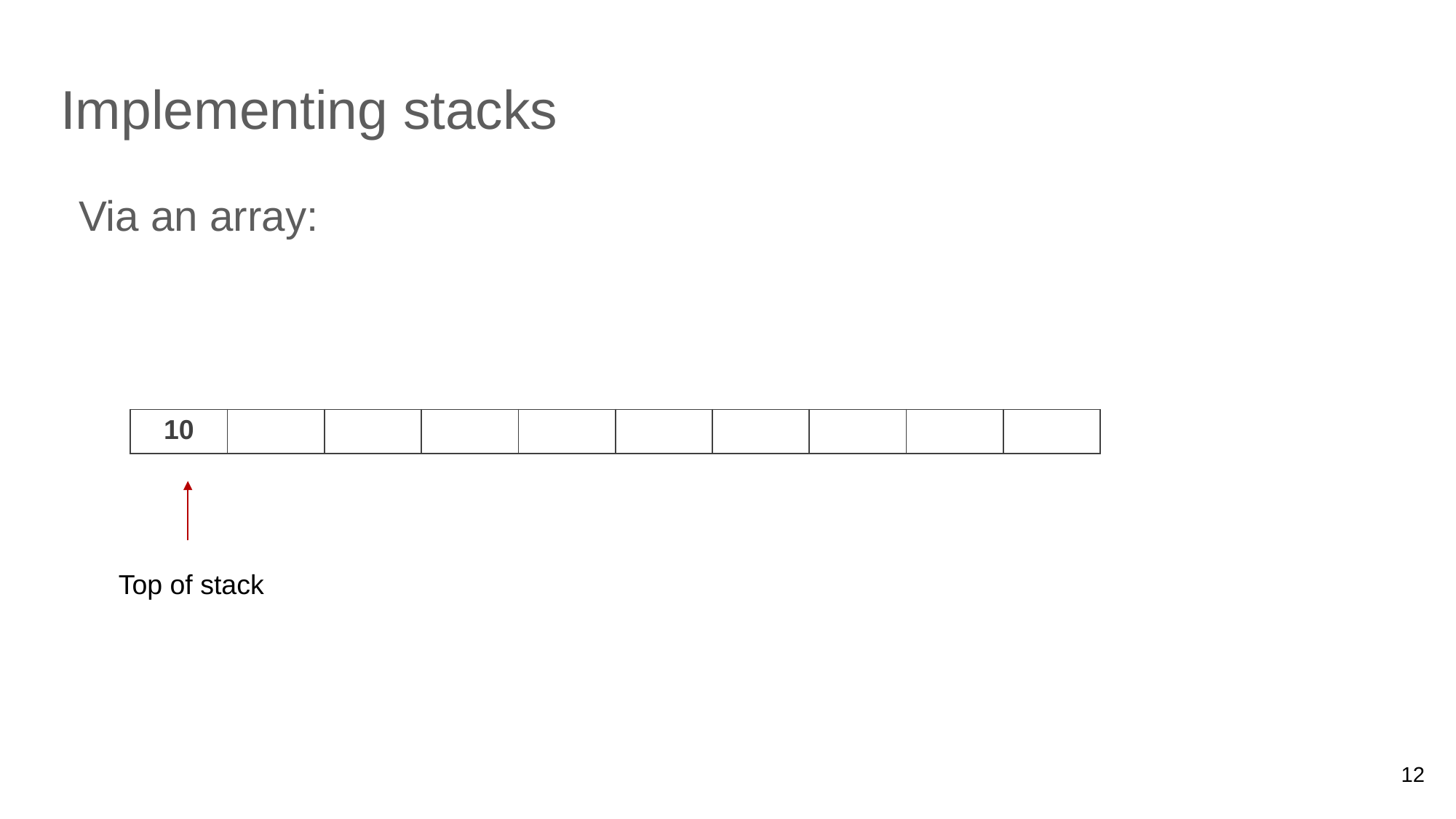

# Implementing stacks
Via an array:

| 10 |  |  |  |  |  |  |  |  |  |
| --- | --- | --- | --- | --- | --- | --- | --- | --- | --- |
Top of stack
12